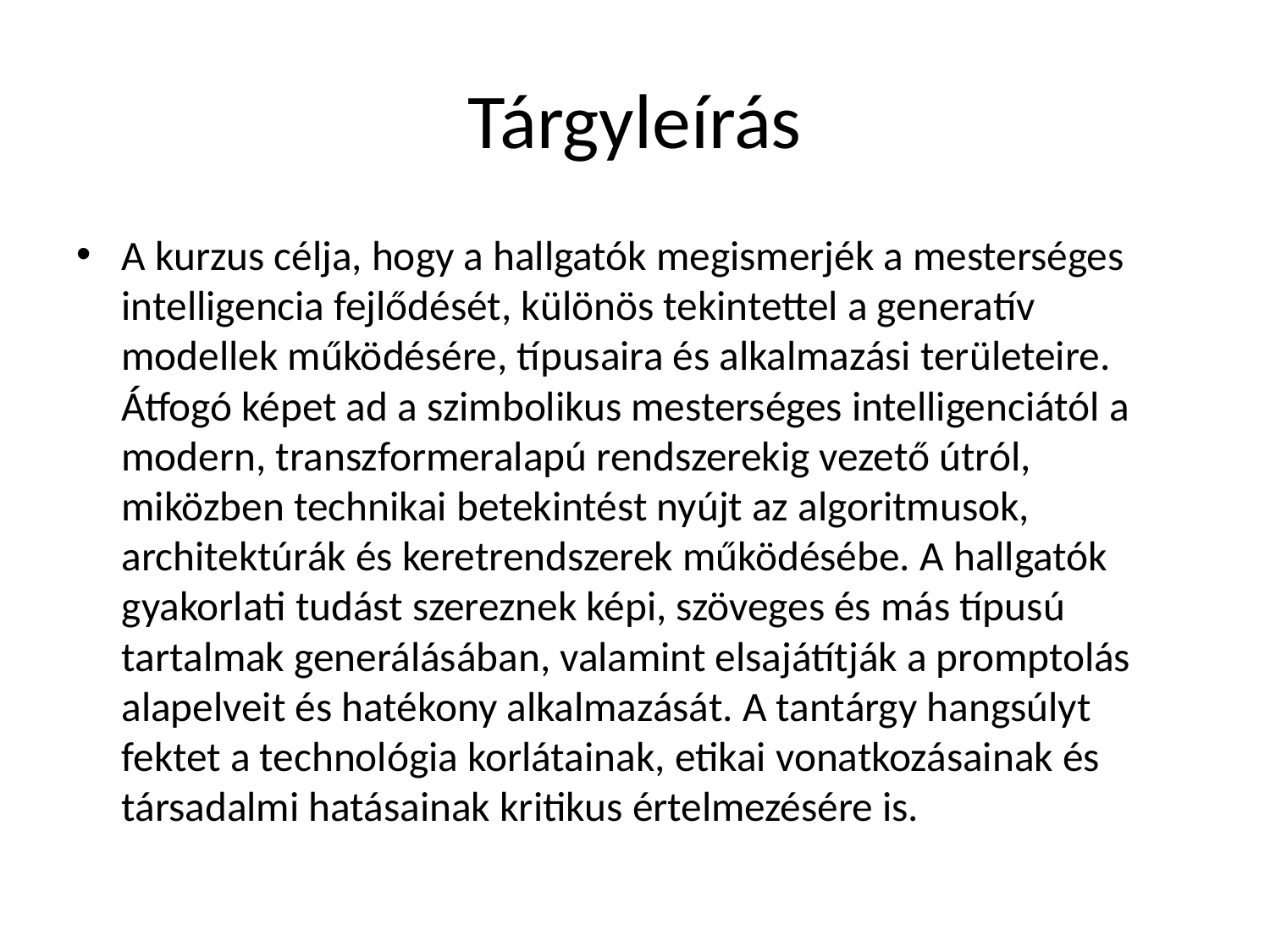

# Tárgyleírás
A kurzus célja, hogy a hallgatók megismerjék a mesterséges intelligencia fejlődését, különös tekintettel a generatív modellek működésére, típusaira és alkalmazási területeire. Átfogó képet ad a szimbolikus mesterséges intelligenciától a modern, transzformeralapú rendszerekig vezető útról, miközben technikai betekintést nyújt az algoritmusok, architektúrák és keretrendszerek működésébe. A hallgatók gyakorlati tudást szereznek képi, szöveges és más típusú tartalmak generálásában, valamint elsajátítják a promptolás alapelveit és hatékony alkalmazását. A tantárgy hangsúlyt fektet a technológia korlátainak, etikai vonatkozásainak és társadalmi hatásainak kritikus értelmezésére is.